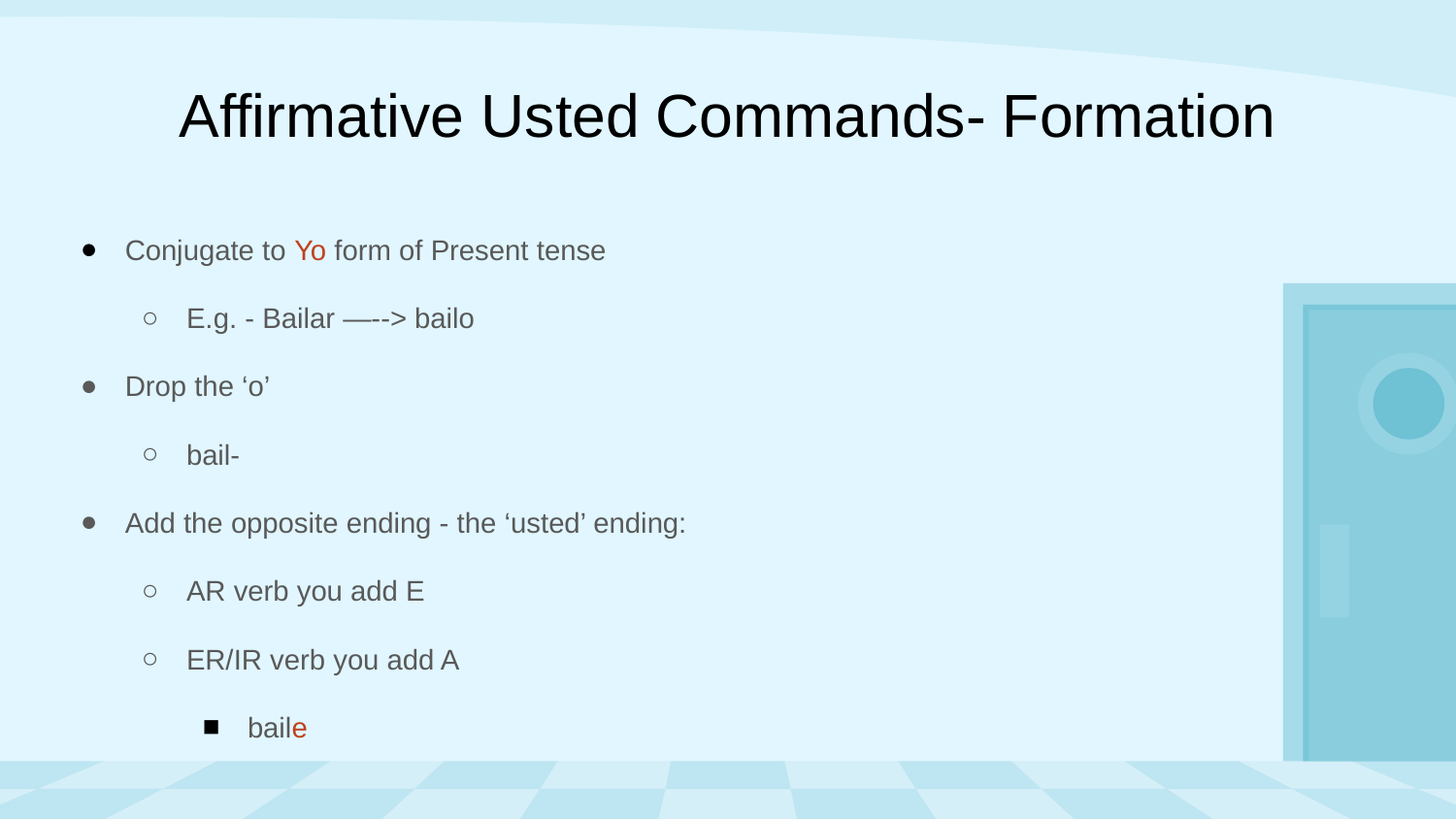

Affirmative Usted Commands- Formation
Conjugate to Yo form of Present tense
E.g. - Bailar —--> bailo
Drop the ‘o’
bail-
Add the opposite ending - the ‘usted’ ending:
AR verb you add E
ER/IR verb you add A
baile